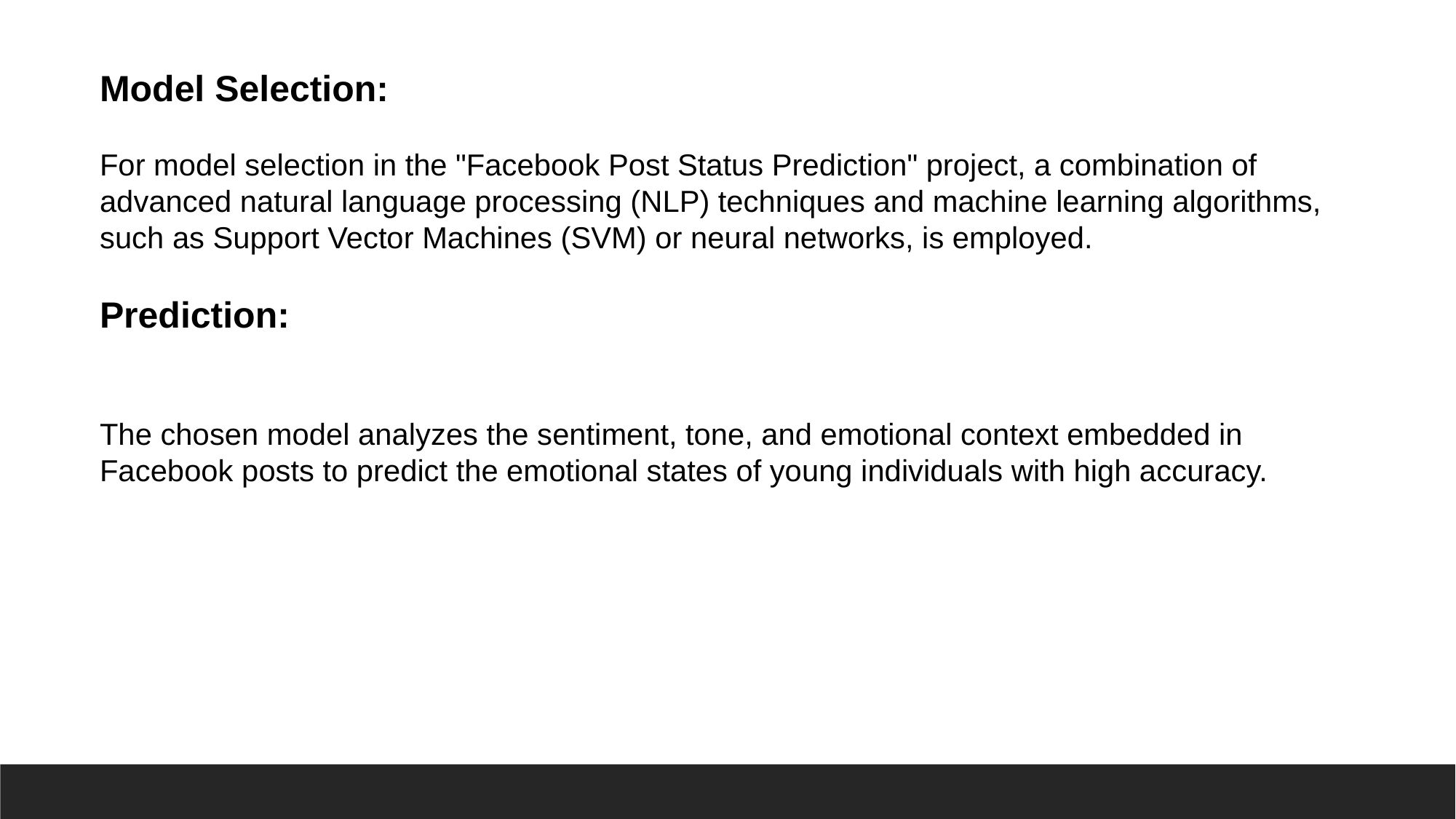

Model Selection:

For model selection in the "Facebook Post Status Prediction" project, a combination of advanced natural language processing (NLP) techniques and machine learning algorithms, such as Support Vector Machines (SVM) or neural networks, is employed.

Prediction:

The chosen model analyzes the sentiment, tone, and emotional context embedded in Facebook posts to predict the emotional states of young individuals with high accuracy.